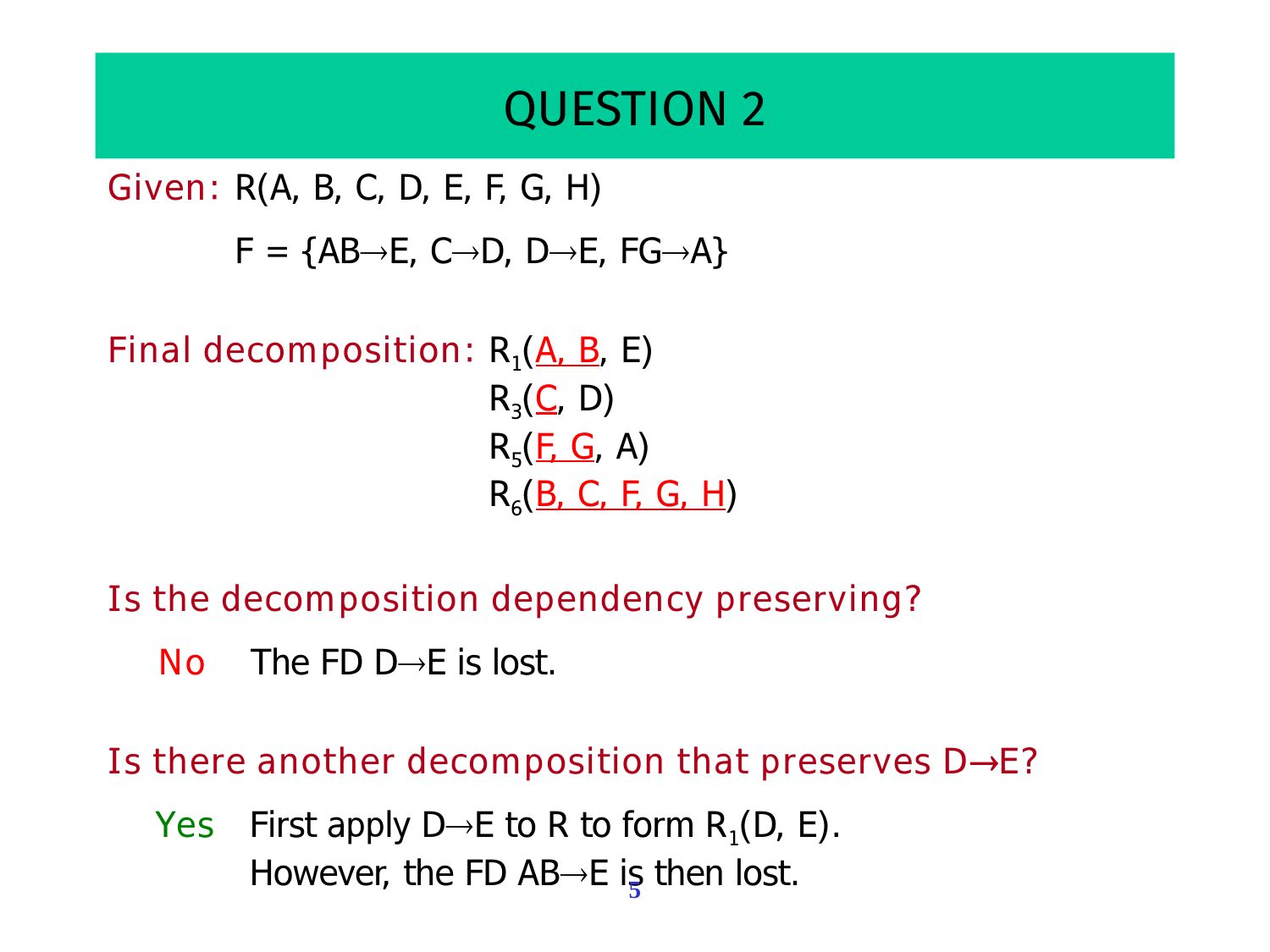

# QUESTION 2
Given:	R(A, B, C, D, E, F, G, H)
F = {AB→E, C→D, D→E, FG→A}

Final decomposition:	R1(A, B, E)
R3(C, D)
R5(F, G, A)
R6(B, C, F, G, H)

Is the decomposition dependency preserving?
No	The FD D→E is lost.

Is there another decomposition that preserves D→E?
Yes	First apply D→E to R to form R1(D, E).
However, the FD AB→E is then lost.
5